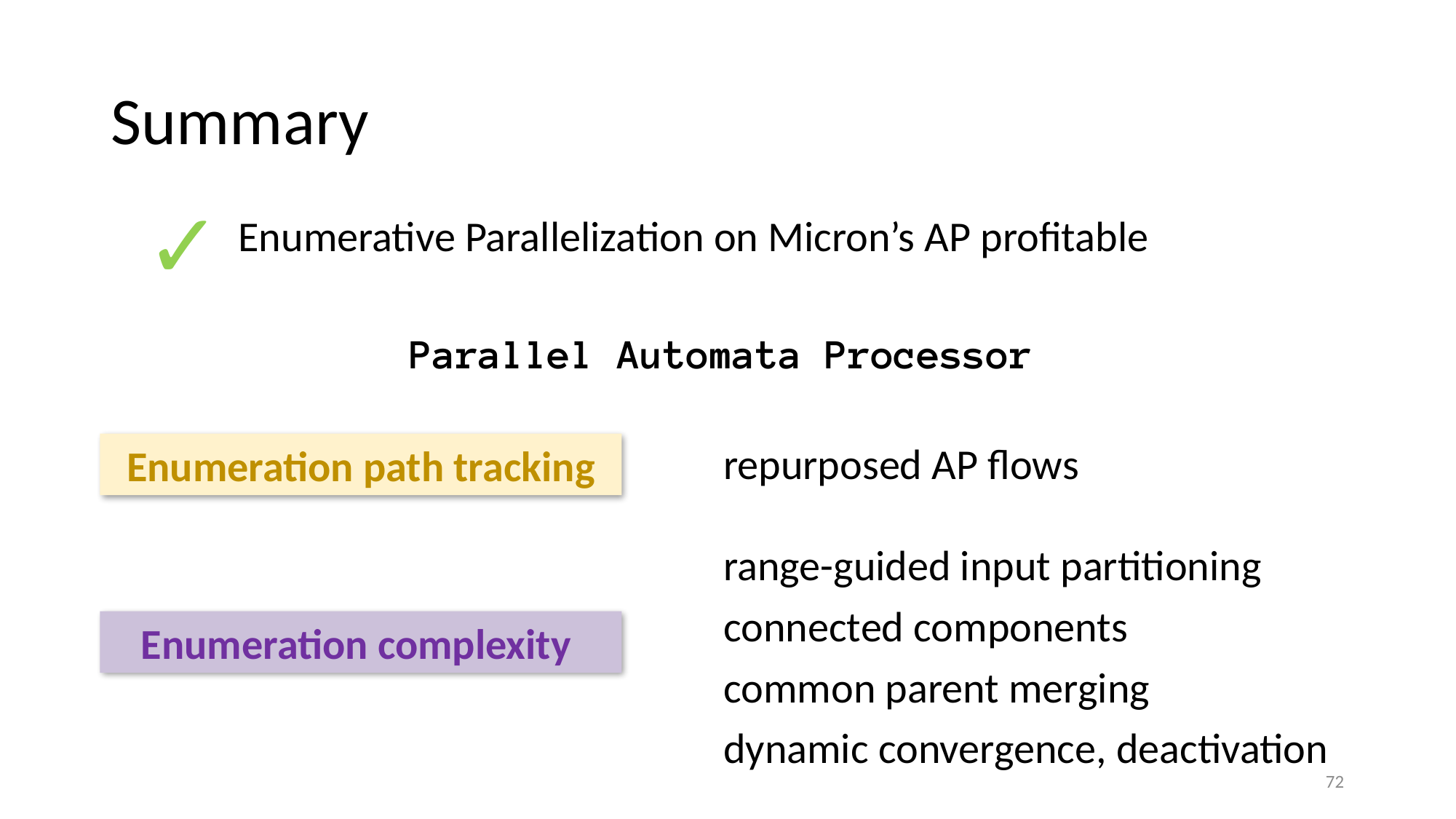

# Summary
✓
Enumerative Parallelization on Micron’s AP profitable

Parallel Automata Processor
Enumeration path tracking
repurposed AP flows

range-guided input partitioning
connected components
common parent merging
dynamic convergence, deactivation
Enumeration complexity
72